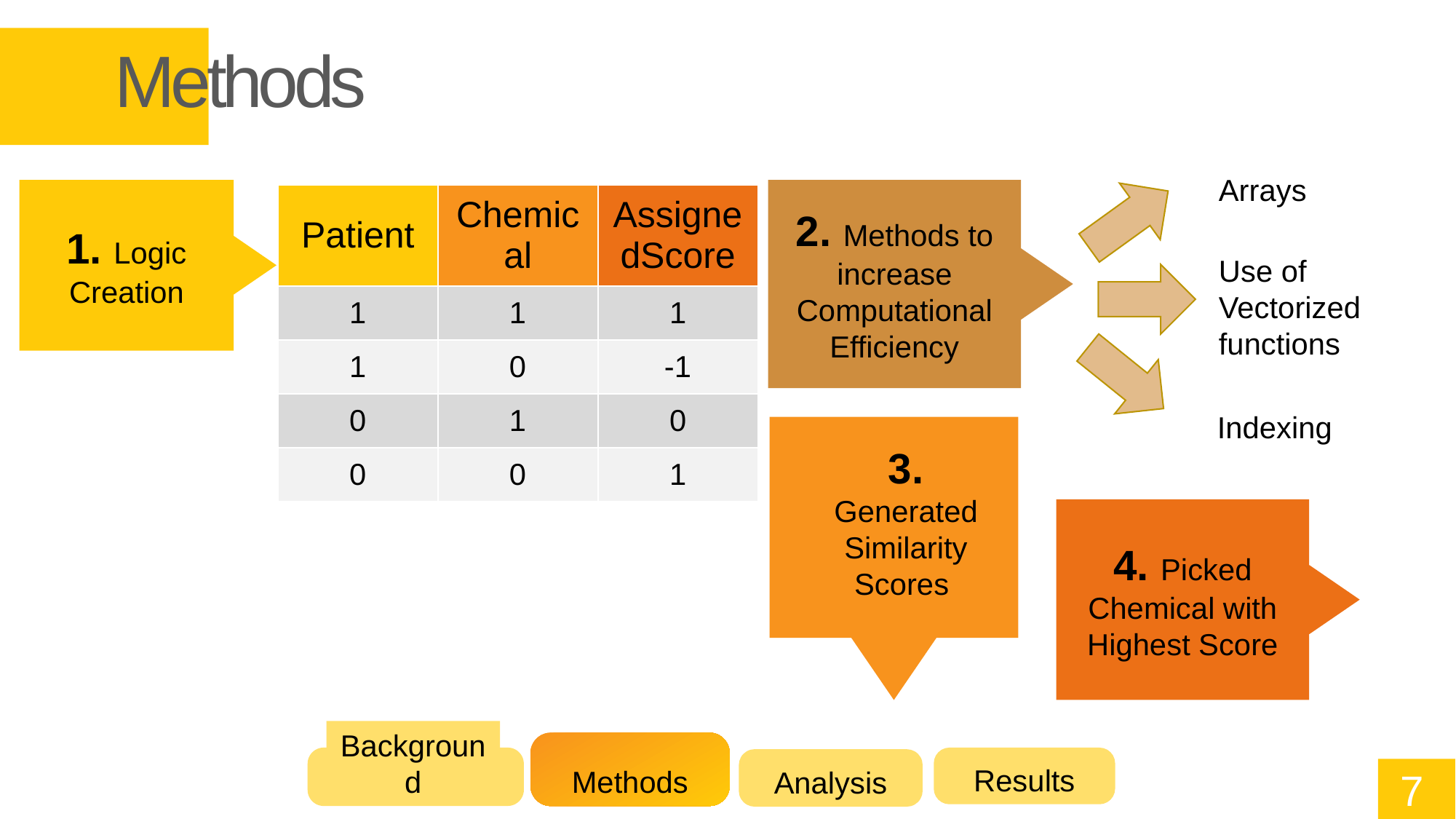

Methods
Arrays
1. Logic Creation
2. Methods to increase Computational Efficiency
| Patient | Chemical | AssignedScore |
| --- | --- | --- |
| 1 | 1 | 1 |
| 1 | 0 | -1 |
| 0 | 1 | 0 |
| 0 | 0 | 1 |

Use of Vectorized functions

Indexing

3. Generated
Similarity Scores
4. Picked Chemical with Highest Score

Methods

Background

Results

Analysis
 7